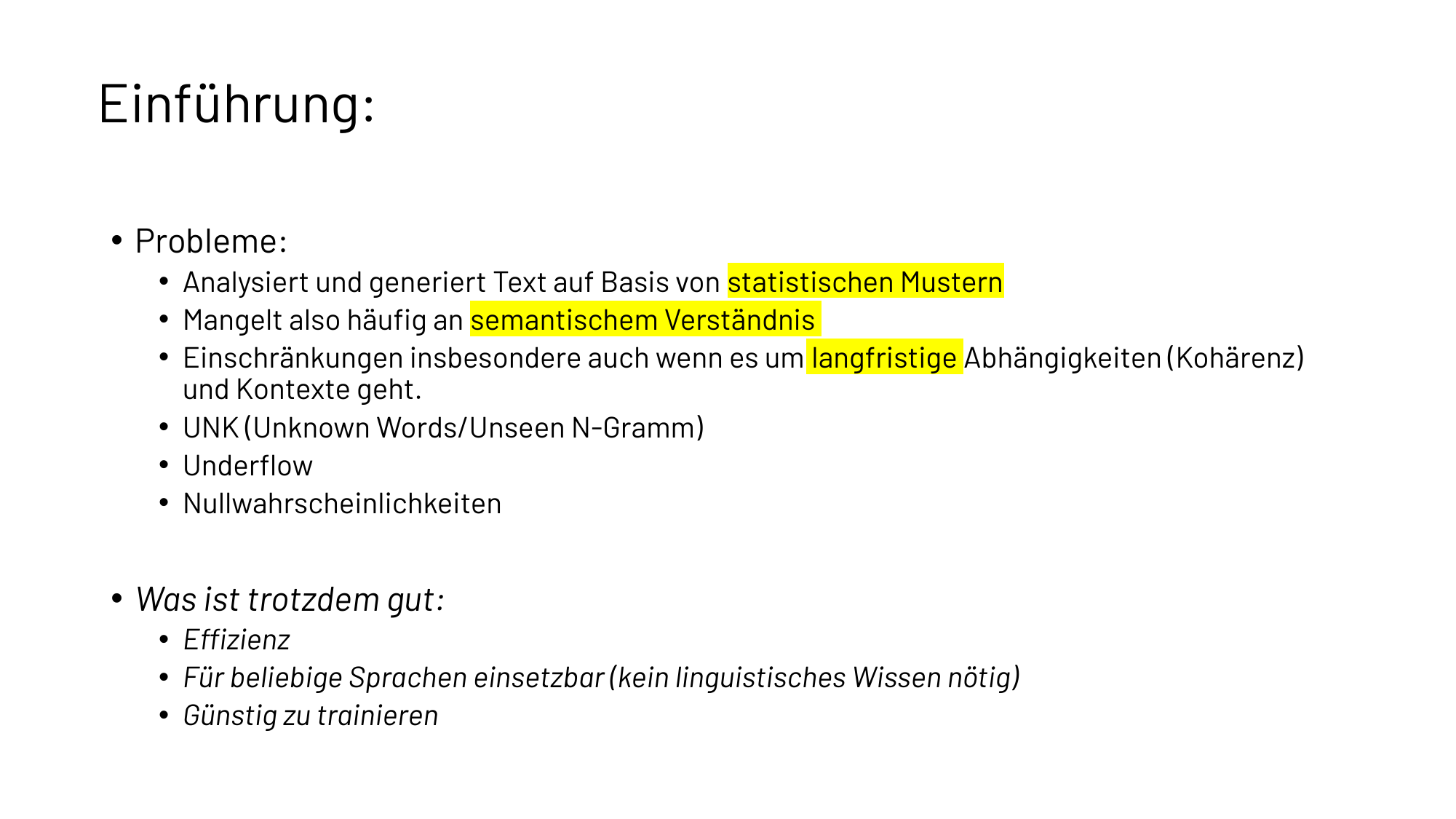

# Einführung:
Probleme:
Analysiert und generiert Text auf Basis von statistischen Mustern
Mangelt also häufig an semantischem Verständnis
Einschränkungen insbesondere auch wenn es um langfristige Abhängigkeiten (Kohärenz) und Kontexte geht.
UNK (Unknown Words/Unseen N-Gramm)
Underflow
Nullwahrscheinlichkeiten

Was ist trotzdem gut:
Effizienz
Für beliebige Sprachen einsetzbar (kein linguistisches Wissen nötig)
Günstig zu trainieren